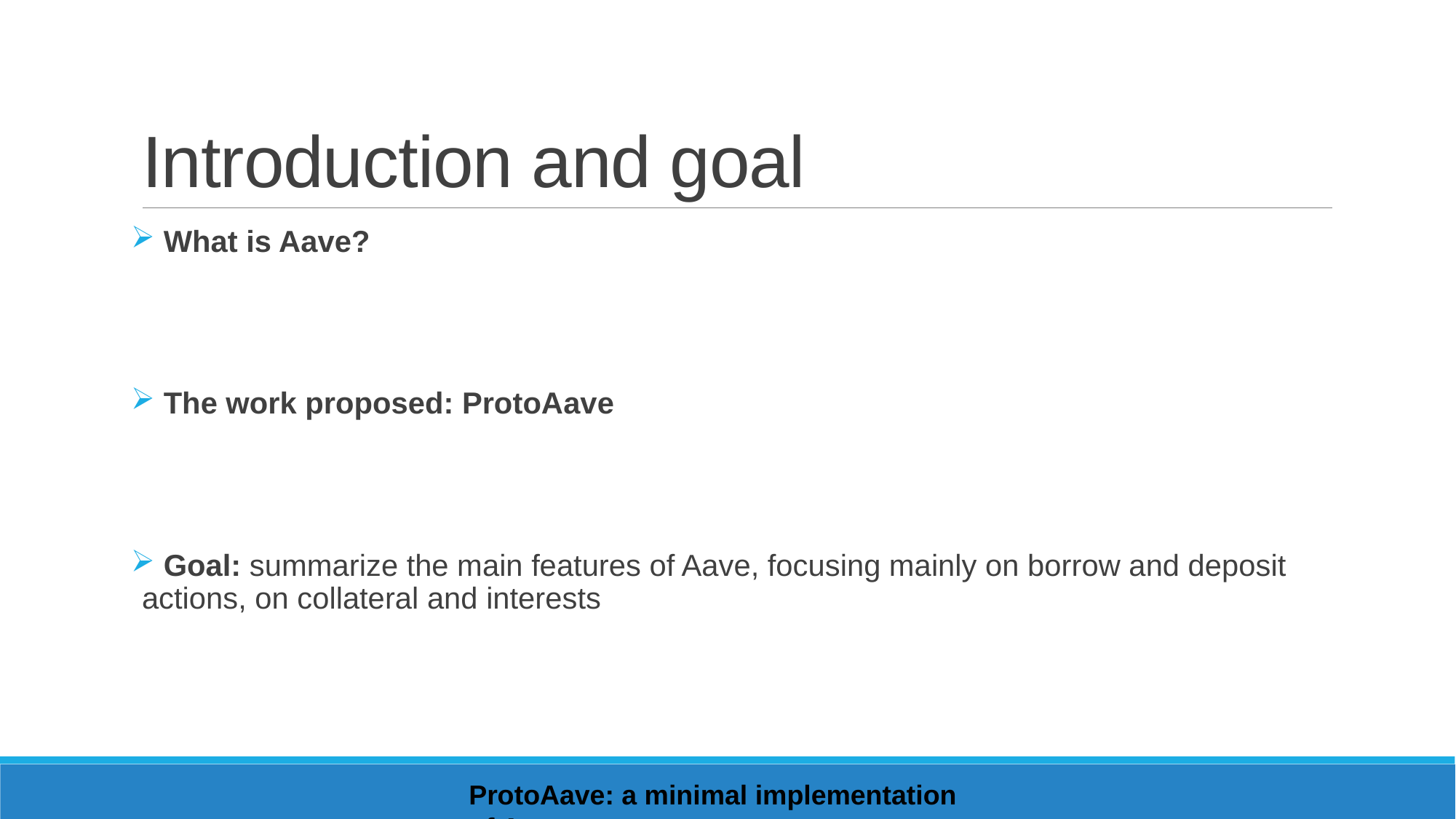

# Introduction and goal
 What is Aave?

 The work proposed: ProtoAave

 Goal: summarize the main features of Aave, focusing mainly on borrow and deposit actions, on collateral and interests

ProtoAave: a minimal implementation of Aave